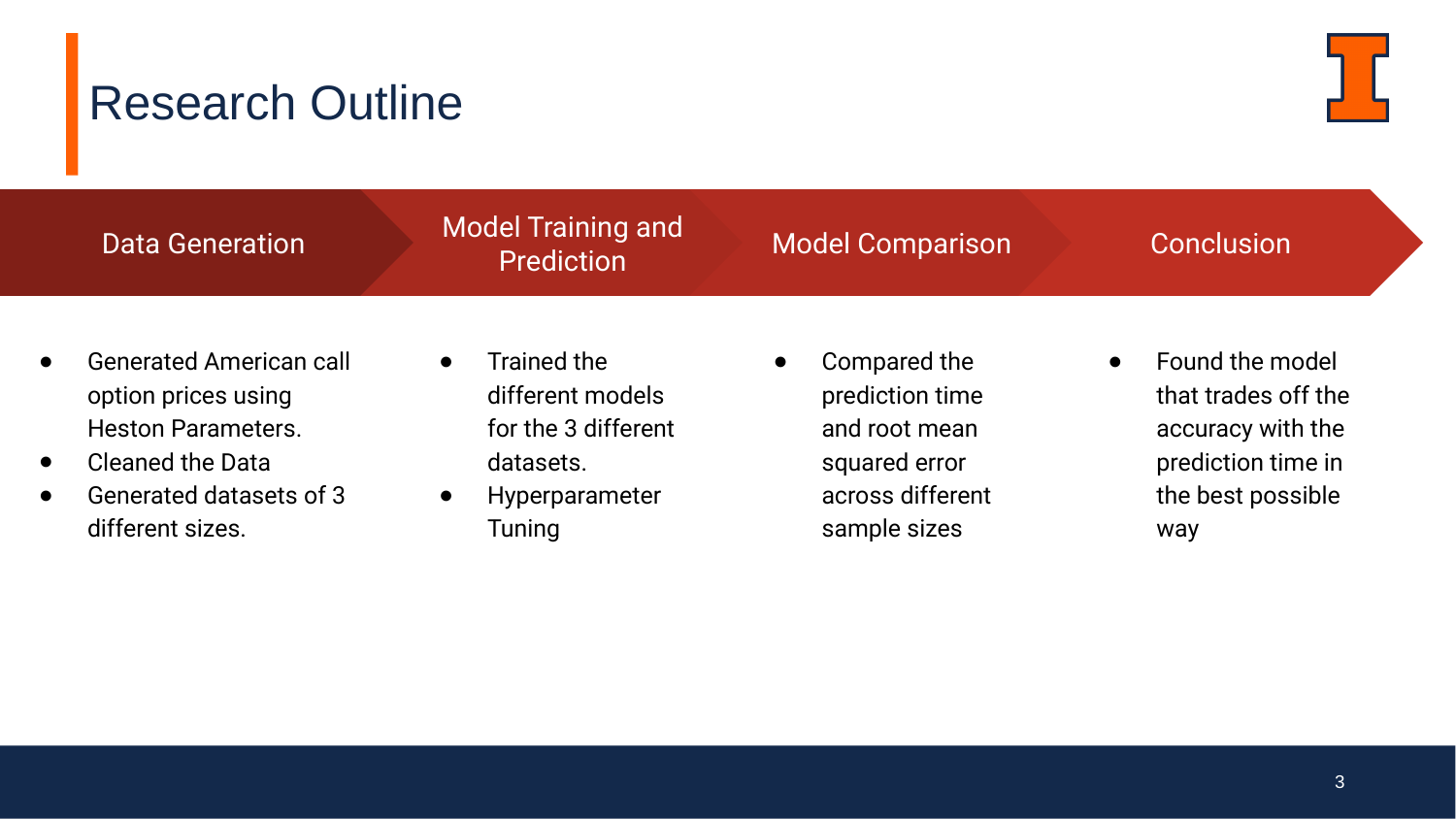

# Research Outline
Model Training and Prediction
Trained the different models for the 3 different datasets.
Hyperparameter Tuning
Model Comparison
Compared the prediction time and root mean squared error across different sample sizes
Conclusion
Found the model that trades off the accuracy with the prediction time in the best possible way
Data Generation
Generated American call option prices using Heston Parameters.
Cleaned the Data
Generated datasets of 3 different sizes.

3